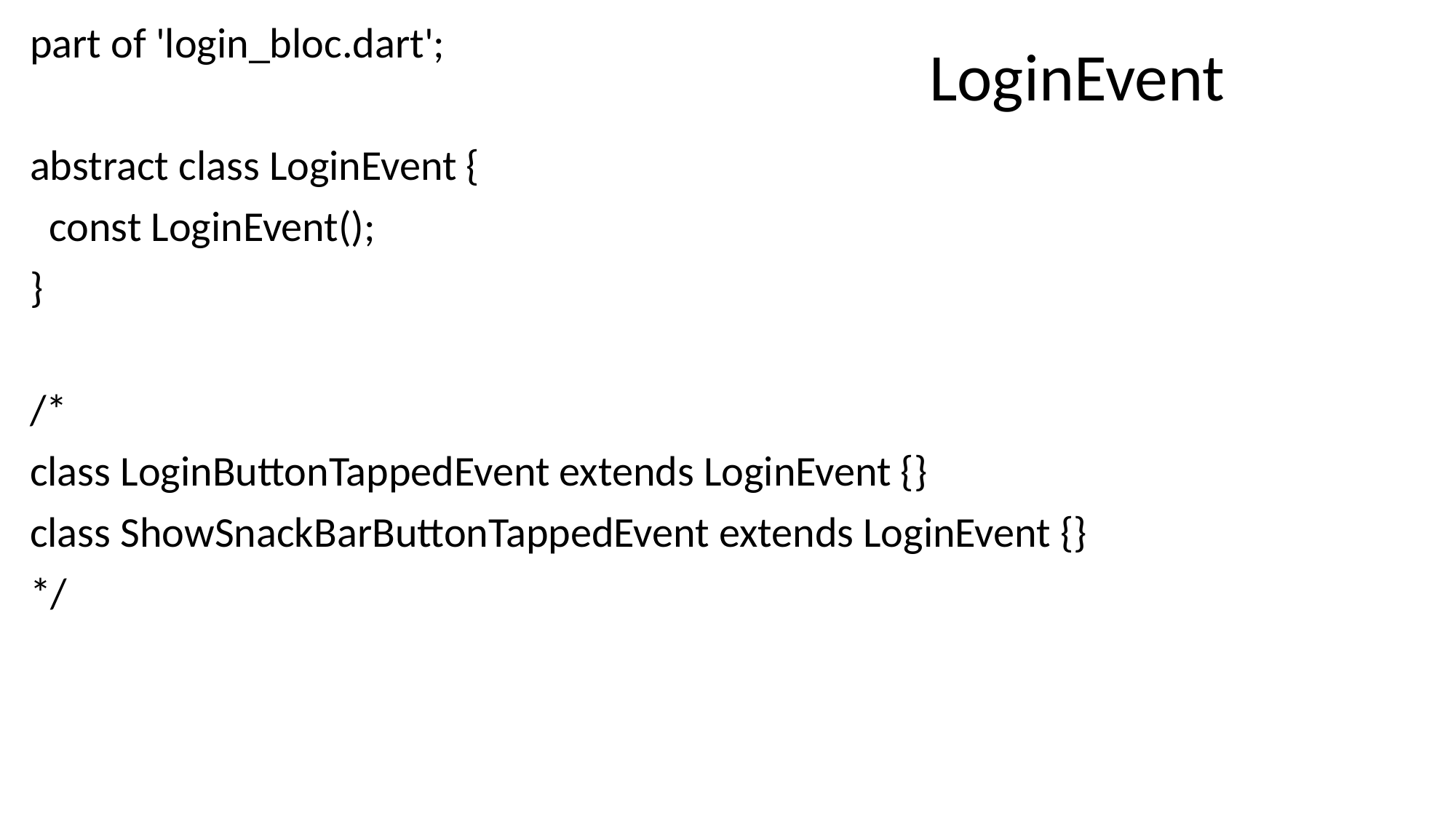

part of 'login_bloc.dart';

abstract class LoginEvent {
  const LoginEvent();
}

/*
class LoginButtonTappedEvent extends LoginEvent {}
class ShowSnackBarButtonTappedEvent extends LoginEvent {}
*/
# LoginEvent